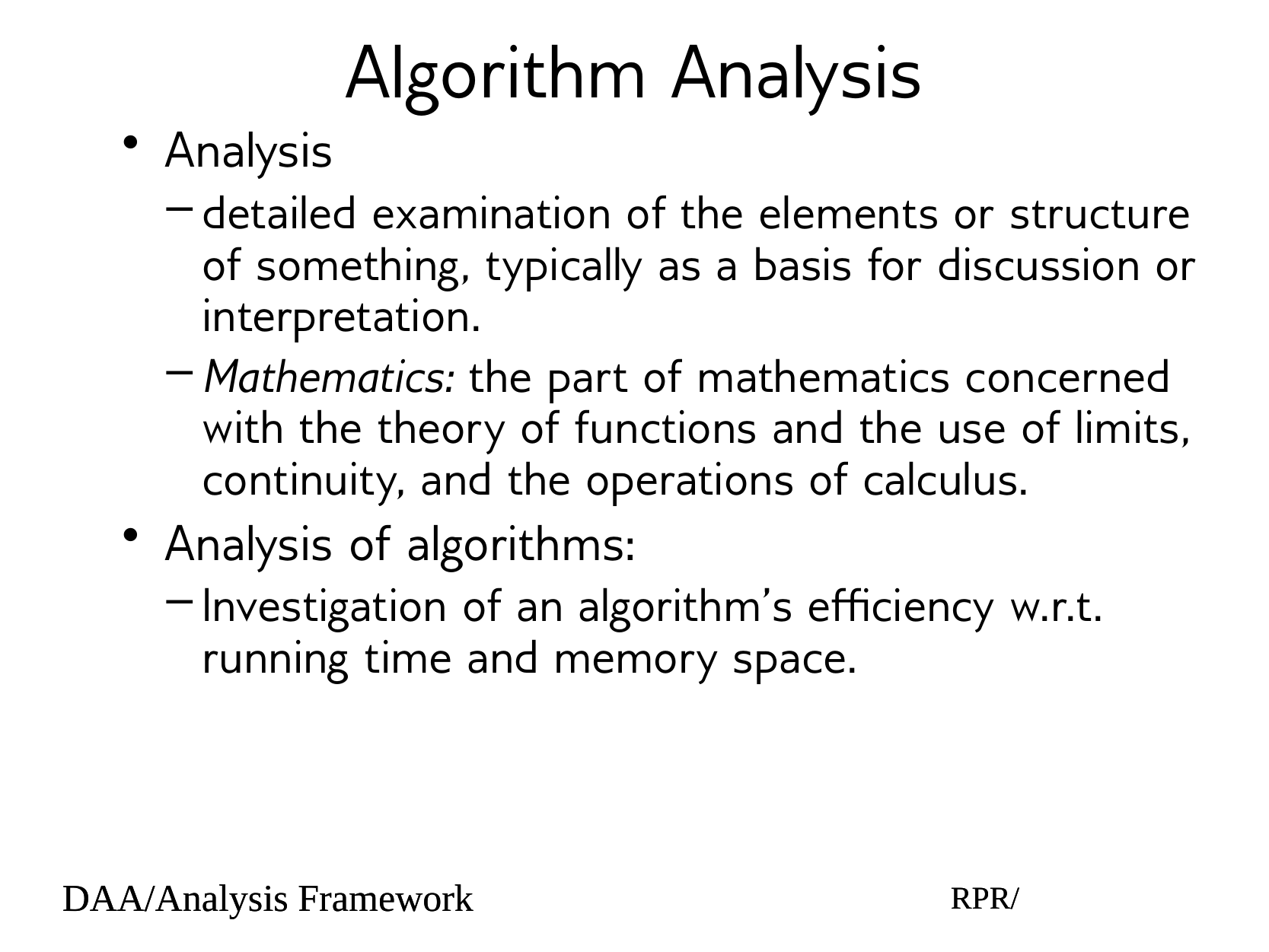

# Algorithm Analysis
Analysis
detailed examination of the elements or structure of something, typically as a basis for discussion or interpretation.
Mathematics: the part of mathematics concerned with the theory of functions and the use of limits, continuity, and the operations of calculus.
Analysis of algorithms:
Investigation of an algorithm’s efficiency w.r.t. running time and memory space.
DAA/Analysis Framework
RPR/
3